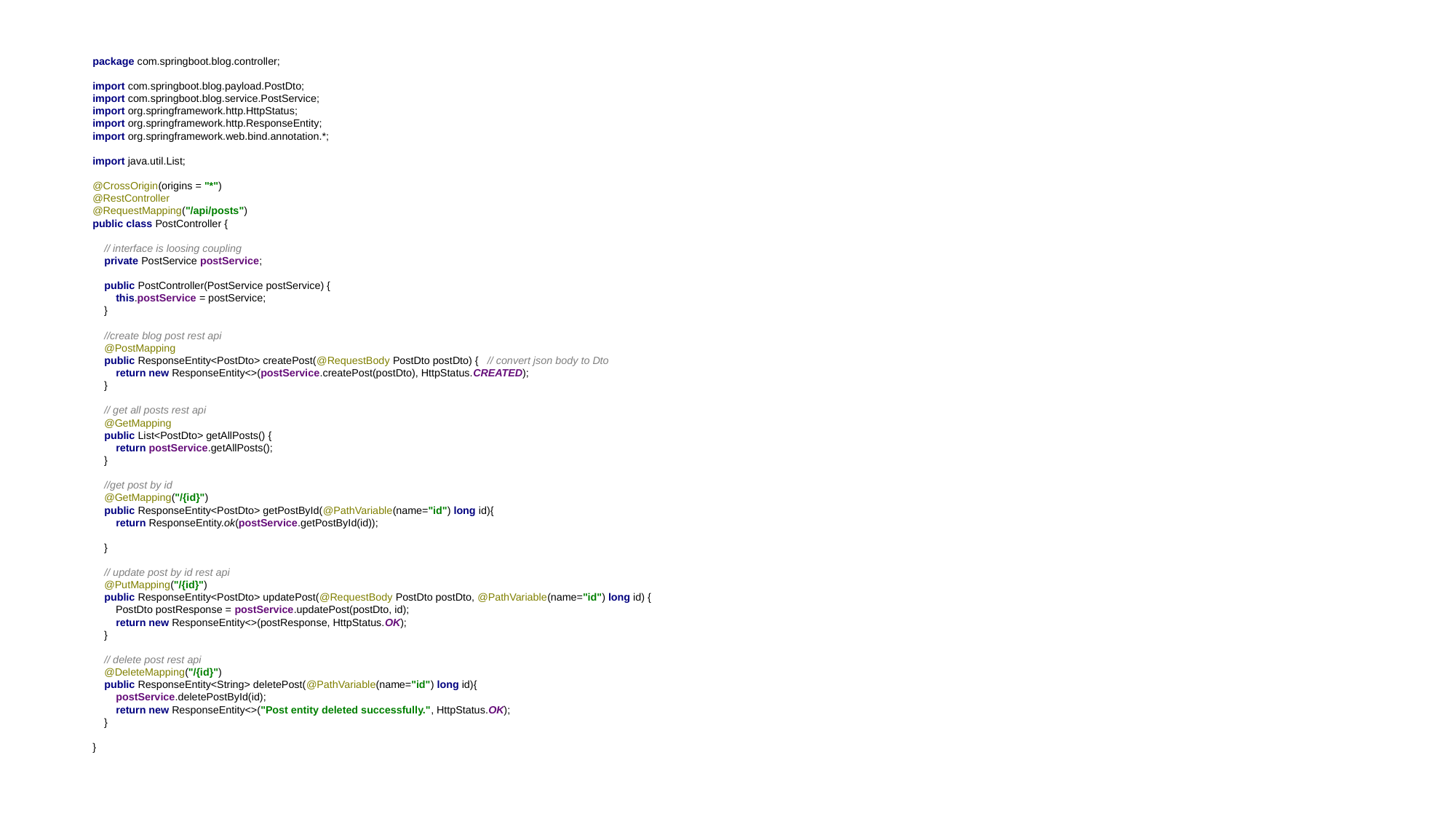

package com.springboot.blog.controller;
import com.springboot.blog.payload.PostDto;
import com.springboot.blog.service.PostService;
import org.springframework.http.HttpStatus;
import org.springframework.http.ResponseEntity;
import org.springframework.web.bind.annotation.*;
import java.util.List;
@CrossOrigin(origins = "*")
@RestController
@RequestMapping("/api/posts")
public class PostController {
    // interface is loosing coupling
    private PostService postService;
    public PostController(PostService postService) {
        this.postService = postService;
    }
    //create blog post rest api
    @PostMapping
    public ResponseEntity<PostDto> createPost(@RequestBody PostDto postDto) {   // convert json body to Dto
        return new ResponseEntity<>(postService.createPost(postDto), HttpStatus.CREATED);
    }
    // get all posts rest api
    @GetMapping
    public List<PostDto> getAllPosts() {
        return postService.getAllPosts();
    }
    //get post by id
    @GetMapping("/{id}")
    public ResponseEntity<PostDto> getPostById(@PathVariable(name="id") long id){
        return ResponseEntity.ok(postService.getPostById(id));
    }
    // update post by id rest api
    @PutMapping("/{id}")
    public ResponseEntity<PostDto> updatePost(@RequestBody PostDto postDto, @PathVariable(name="id") long id) {
        PostDto postResponse = postService.updatePost(postDto, id);
        return new ResponseEntity<>(postResponse, HttpStatus.OK);
    }
    // delete post rest api
    @DeleteMapping("/{id}")
    public ResponseEntity<String> deletePost(@PathVariable(name="id") long id){
        postService.deletePostById(id);
        return new ResponseEntity<>("Post entity deleted successfully.", HttpStatus.OK);
    }
}